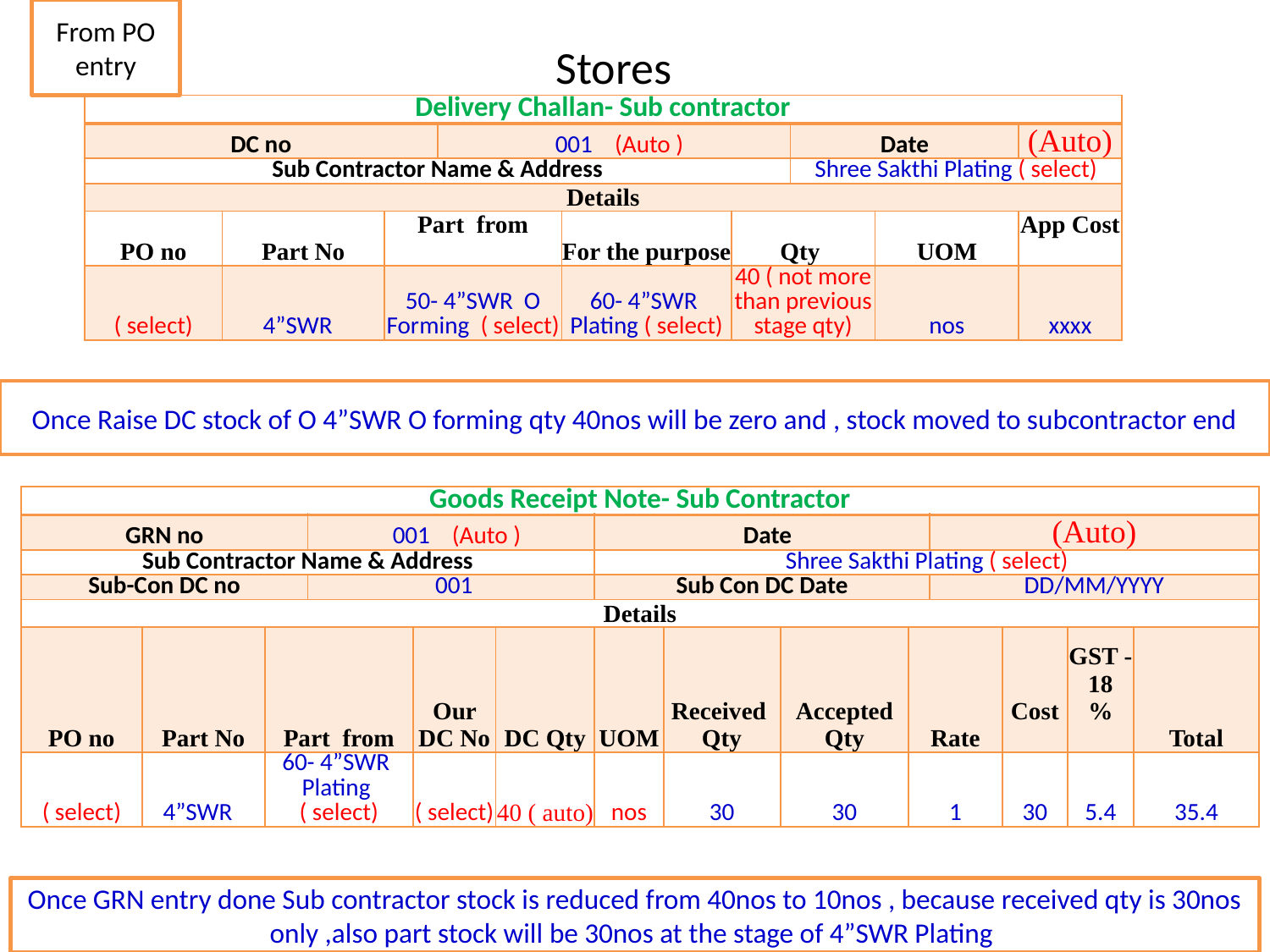

From PO entry
# Stores
| Delivery Challan- Sub contractor |  |  |  |  |  |  |  |  |
| --- | --- | --- | --- | --- | --- | --- | --- | --- |
| DC no |  |  | 001 (Auto ) |  |  | Date |  | (Auto) |
| Sub Contractor Name & Address |  |  |  |  |  | Shree Sakthi Plating ( select) |  |  |
| Details |  |  |  |  |  |  |  |  |
| PO no | Part No | Part from |  | For the purpose | Qty |  | UOM | App Cost |
| ( select) | 4”SWR | 50- 4”SWR O Forming ( select) |  | 60- 4”SWR Plating ( select) | 40 ( not more than previous stage qty) |  | nos | xxxx |
Once Raise DC stock of O 4”SWR O forming qty 40nos will be zero and , stock moved to subcontractor end
| Goods Receipt Note- Sub Contractor |  |  |  |  |  |  |  |  |  |  |  |  |  |
| --- | --- | --- | --- | --- | --- | --- | --- | --- | --- | --- | --- | --- | --- |
| GRN no |  |  | 001 (Auto ) |  |  | Date |  |  |  | (Auto) |  |  |  |
| Sub Contractor Name & Address |  |  |  |  |  | Shree Sakthi Plating ( select) |  |  |  |  |  |  |  |
| Sub-Con DC no |  |  | 001 |  |  | Sub Con DC Date |  |  |  | DD/MM/YYYY |  |  |  |
| Details |  |  |  |  |  |  |  |  |  |  |  |  |  |
| PO no | Part No | Part from |  | Our DC No | DC Qty | UOM | Received Qty | Accepted Qty | Rate |  | Cost | GST -18 % | Total |
| ( select) | 4”SWR | 60- 4”SWR Plating ( select) |  | ( select) | 40 ( auto) | nos | 30 | 30 | 1 |  | 30 | 5.4 | 35.4 |
Once GRN entry done Sub contractor stock is reduced from 40nos to 10nos , because received qty is 30nos only ,also part stock will be 30nos at the stage of 4”SWR Plating